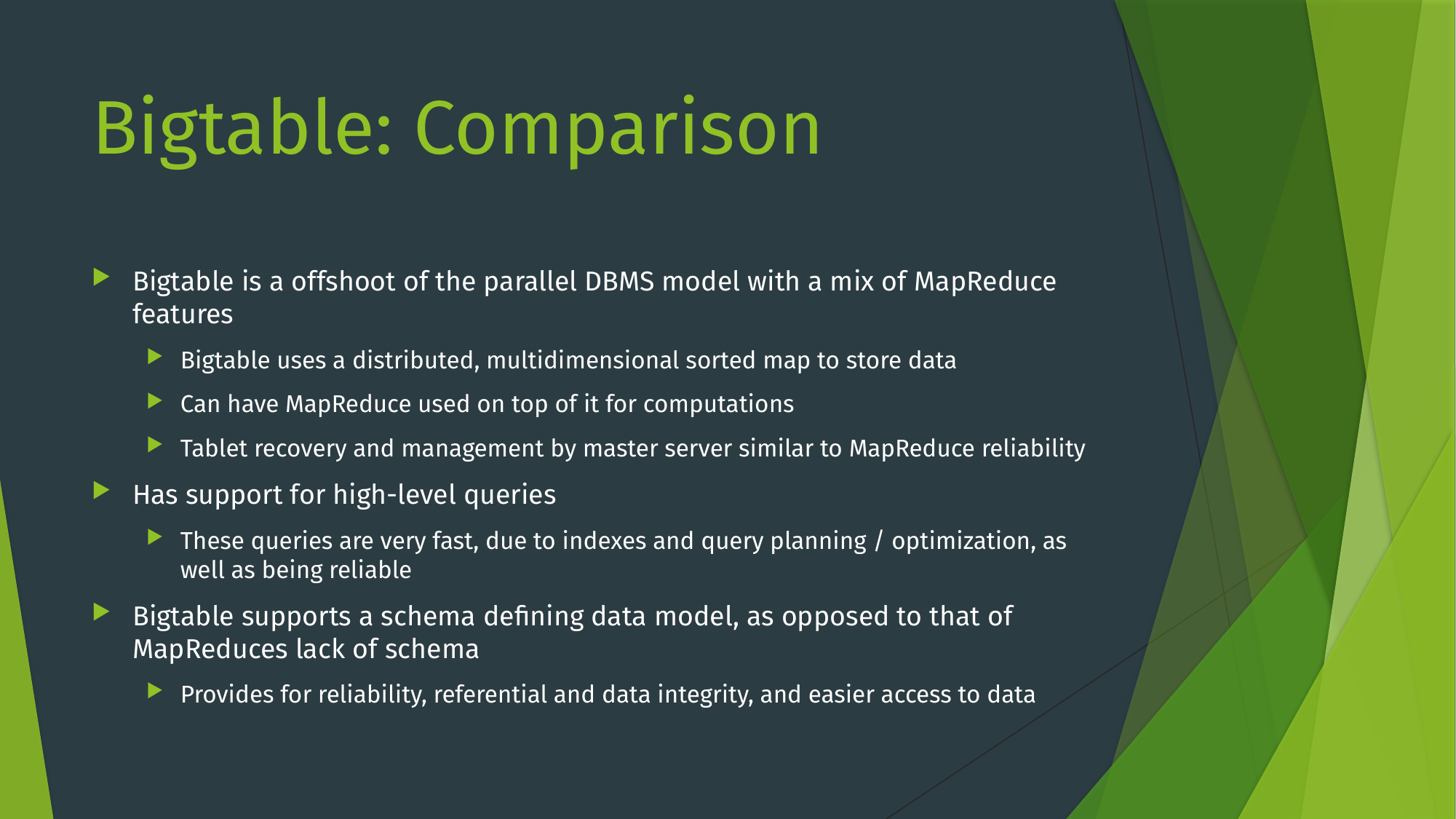

# Bigtable: Comparison
Bigtable is a offshoot of the parallel DBMS model with a mix of MapReduce features
Bigtable uses a distributed, multidimensional sorted map to store data
Can have MapReduce used on top of it for computations
Tablet recovery and management by master server similar to MapReduce reliability
Has support for high-level queries
These queries are very fast, due to indexes and query planning / optimization, as well as being reliable
Bigtable supports a schema defining data model, as opposed to that of MapReduces lack of schema
Provides for reliability, referential and data integrity, and easier access to data